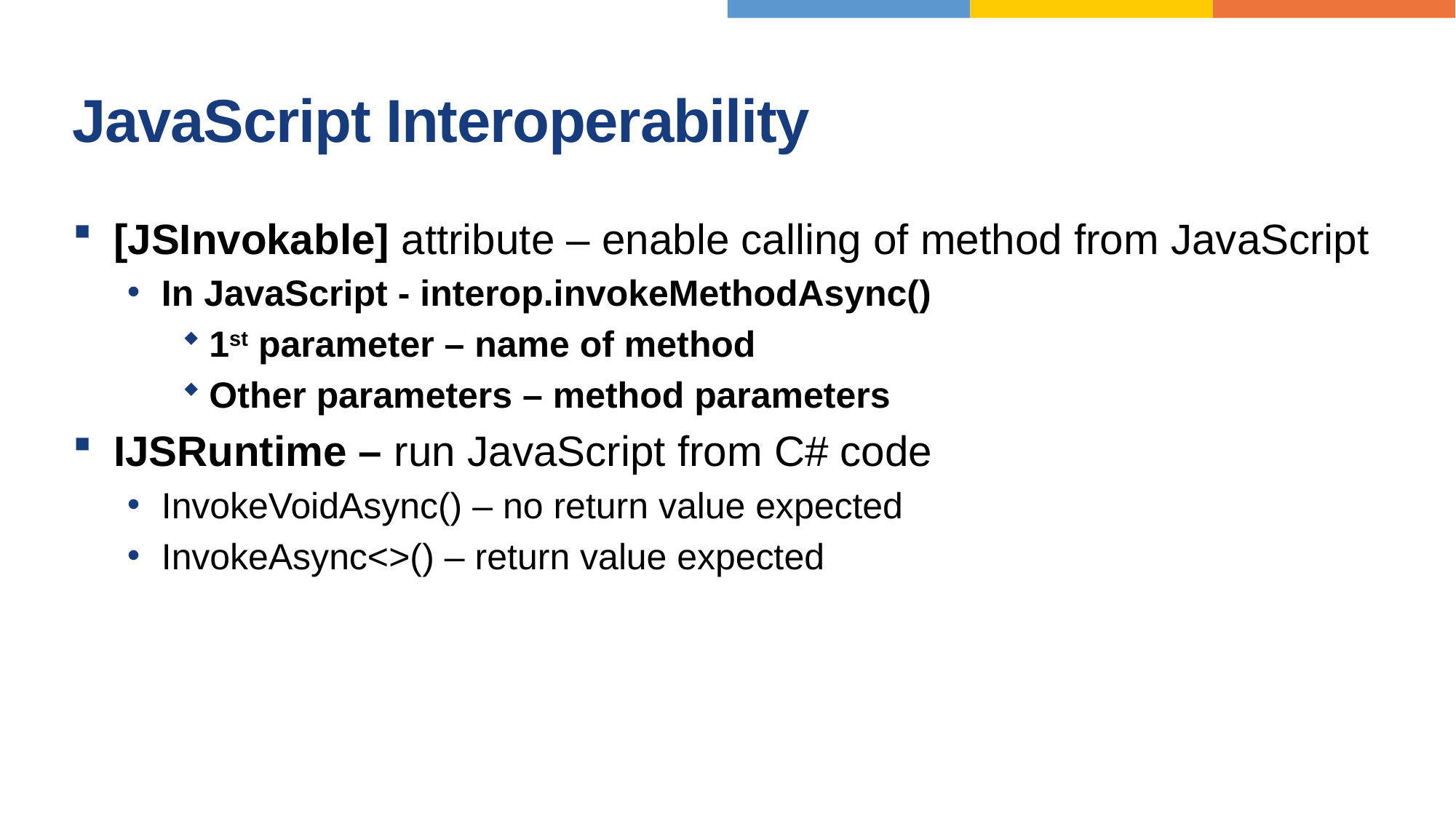

# JavaScript Interoperability
[JSInvokable] attribute – enable calling of method from JavaScript
In JavaScript - interop.invokeMethodAsync()
1st parameter – name of method
Other parameters – method parameters
IJSRuntime – run JavaScript from C# code
InvokeVoidAsync() – no return value expected
InvokeAsync<>() – return value expected